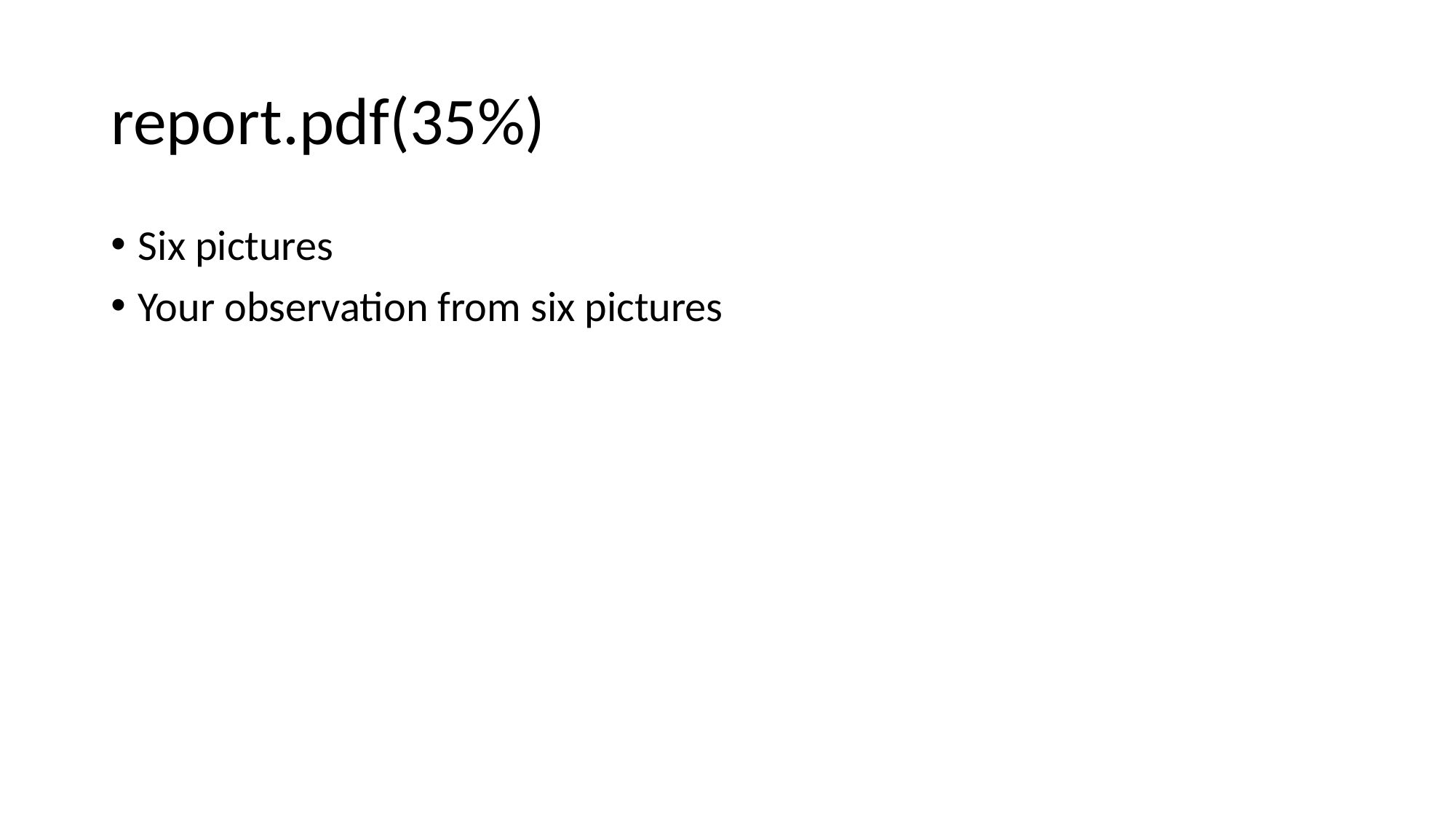

# report.pdf(35%)
Six pictures
Your observation from six pictures